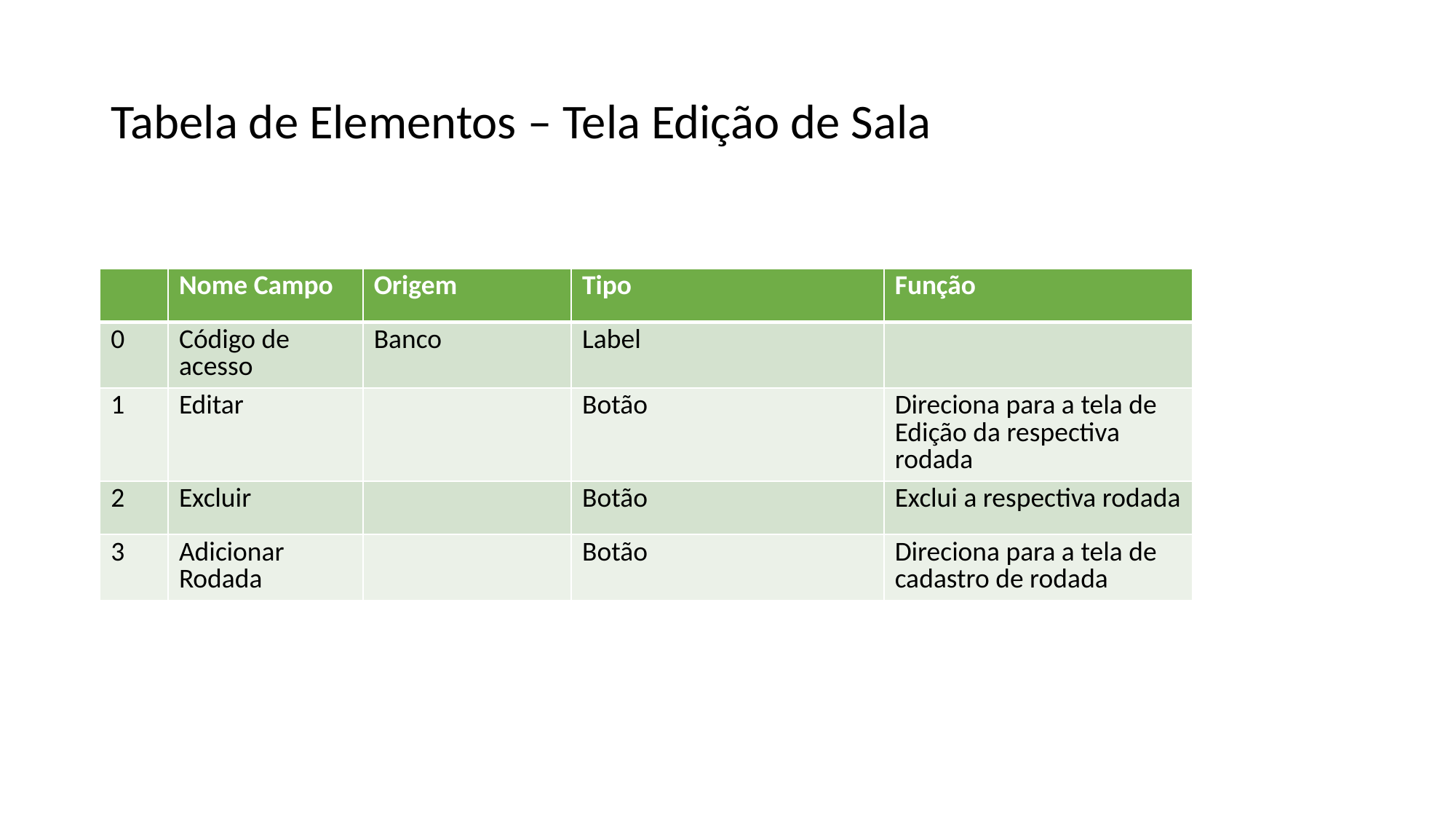

# Tabela de Elementos – Tela Edição de Sala
|  | Nome Campo | Origem | Tipo | Função |
| --- | --- | --- | --- | --- |
| 0 | Código de acesso | Banco | Label |  |
| 1 | Editar |  | Botão | Direciona para a tela de Edição da respectiva rodada |
| 2 | Excluir |  | Botão | Exclui a respectiva rodada |
| 3 | Adicionar Rodada |  | Botão | Direciona para a tela de cadastro de rodada |